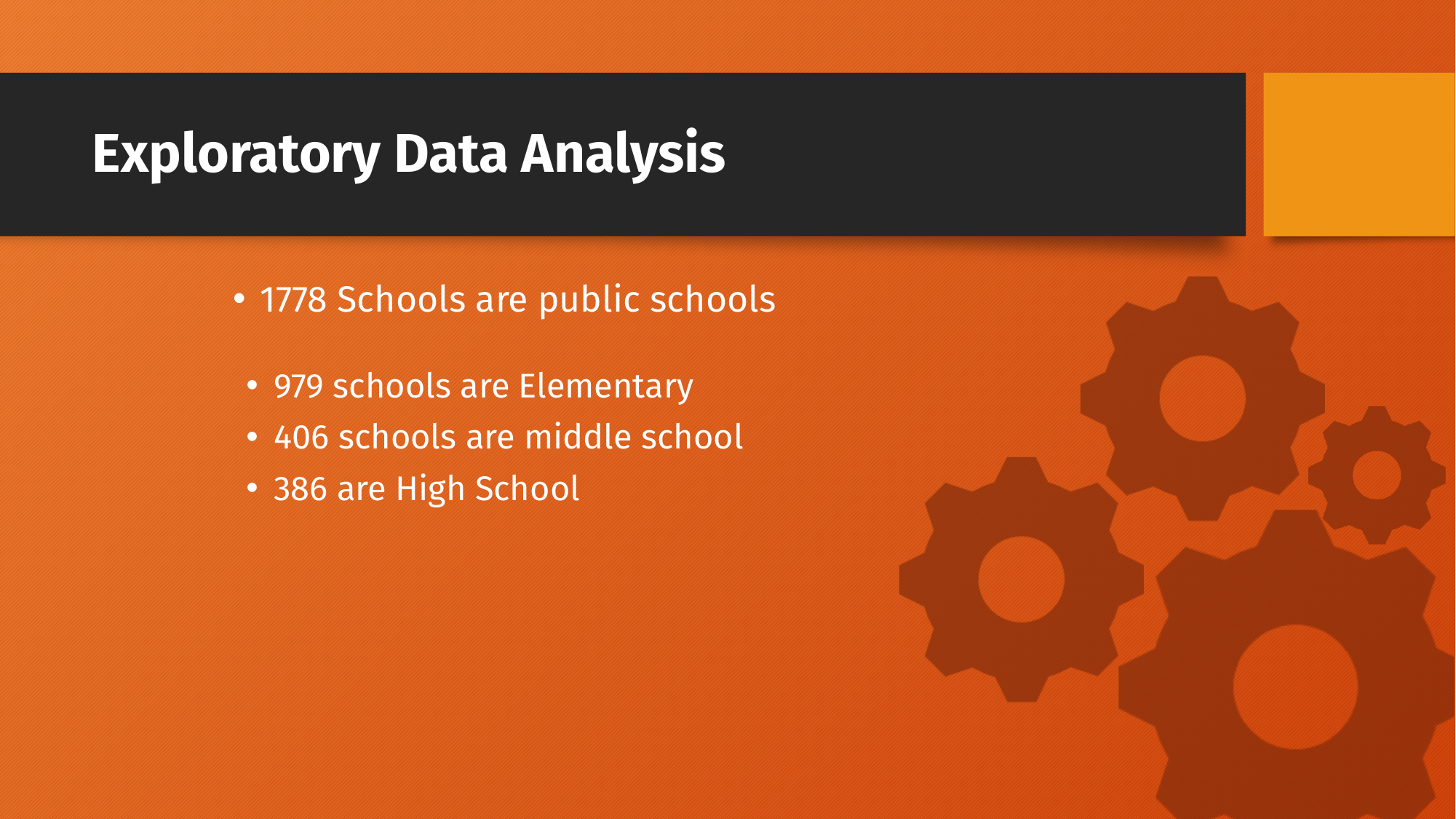

# Exploratory Data Analysis
1778 Schools are public schools
979 schools are Elementary
406 schools are middle school
386 are High School